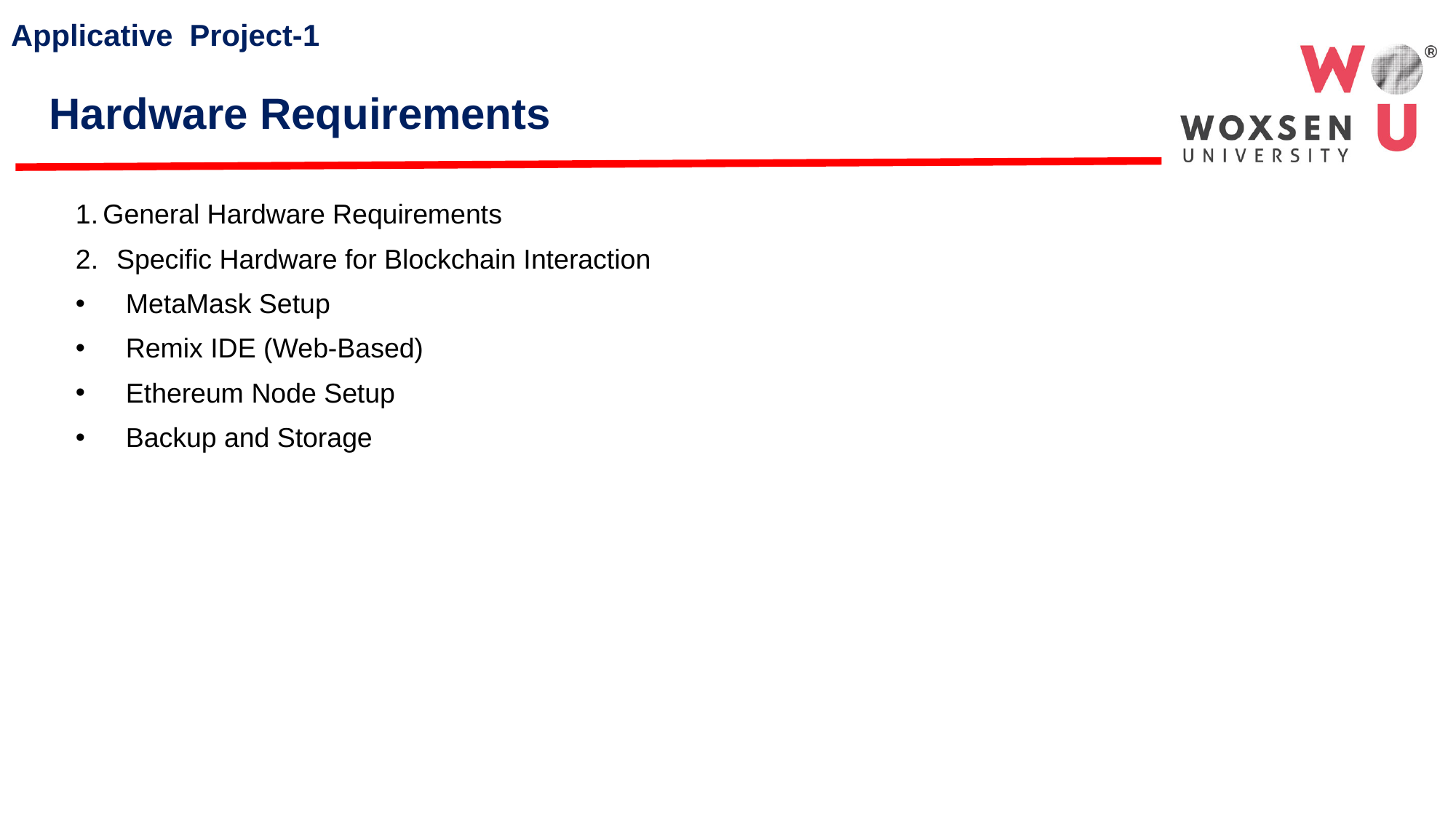

Applicative  Project-1
Hardware Requirements
General Hardware Requirements
Specific Hardware for Blockchain Interaction
   MetaMask Setup
   Remix IDE (Web-Based)
   Ethereum Node Setup
   Backup and Storage